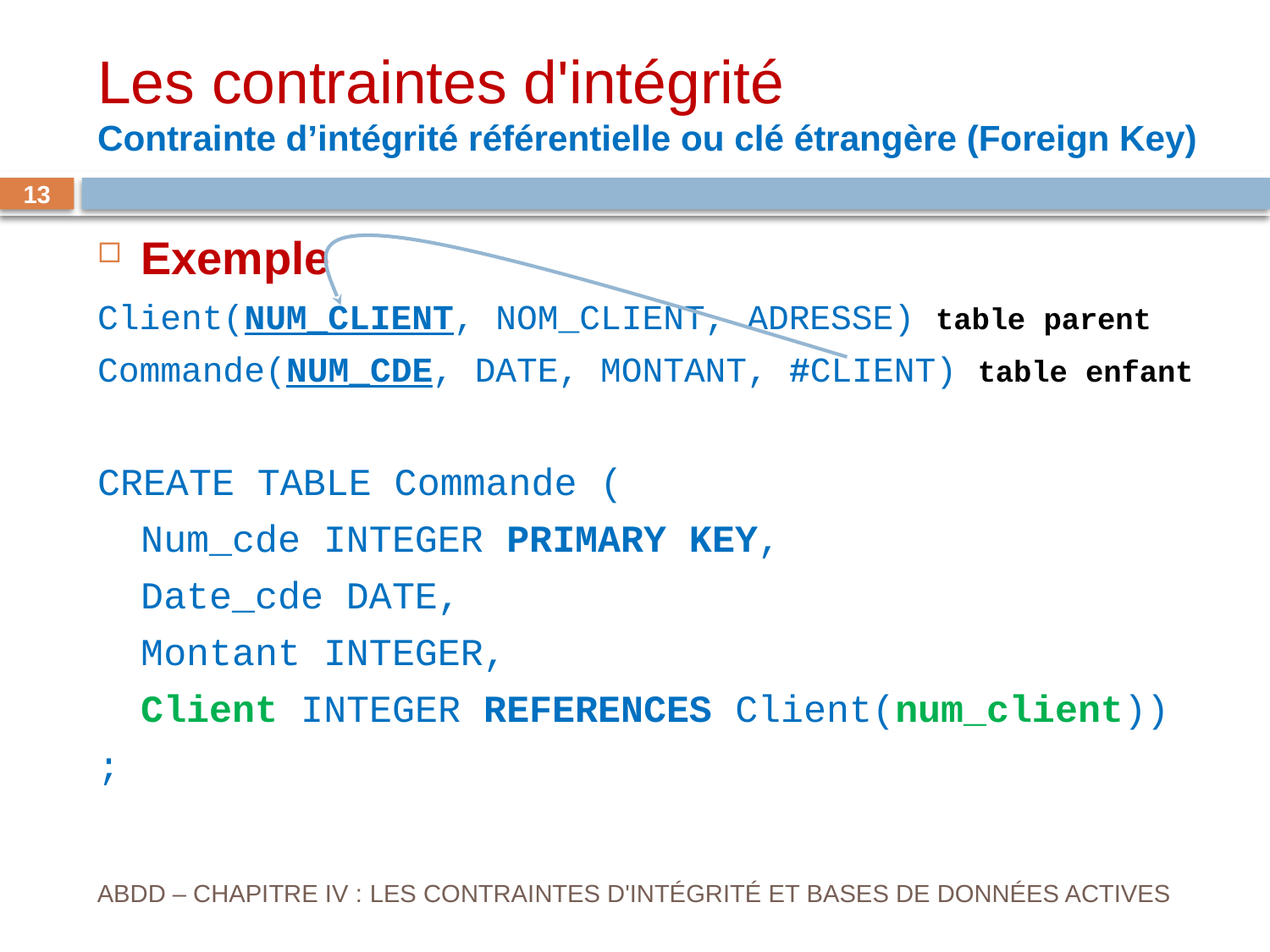

# Les contraintes d'intégrité Contrainte d’intégrité référentielle ou clé étrangère (Foreign Key)
13
Exemple
Client(NUM_CLIENT, NOM_CLIENT, ADRESSE) table parent
Commande(NUM_CDE, DATE, MONTANT, #CLIENT) table enfant

CREATE TABLE Commande (
	Num_cde INTEGER PRIMARY KEY,
	Date_cde DATE,
	Montant INTEGER,
	Client INTEGER REFERENCES Client(num_client))
;

ABDD – CHAPITRE IV : LES CONTRAINTES D'INTÉGRITÉ ET BASES DE DONNÉES ACTIVES